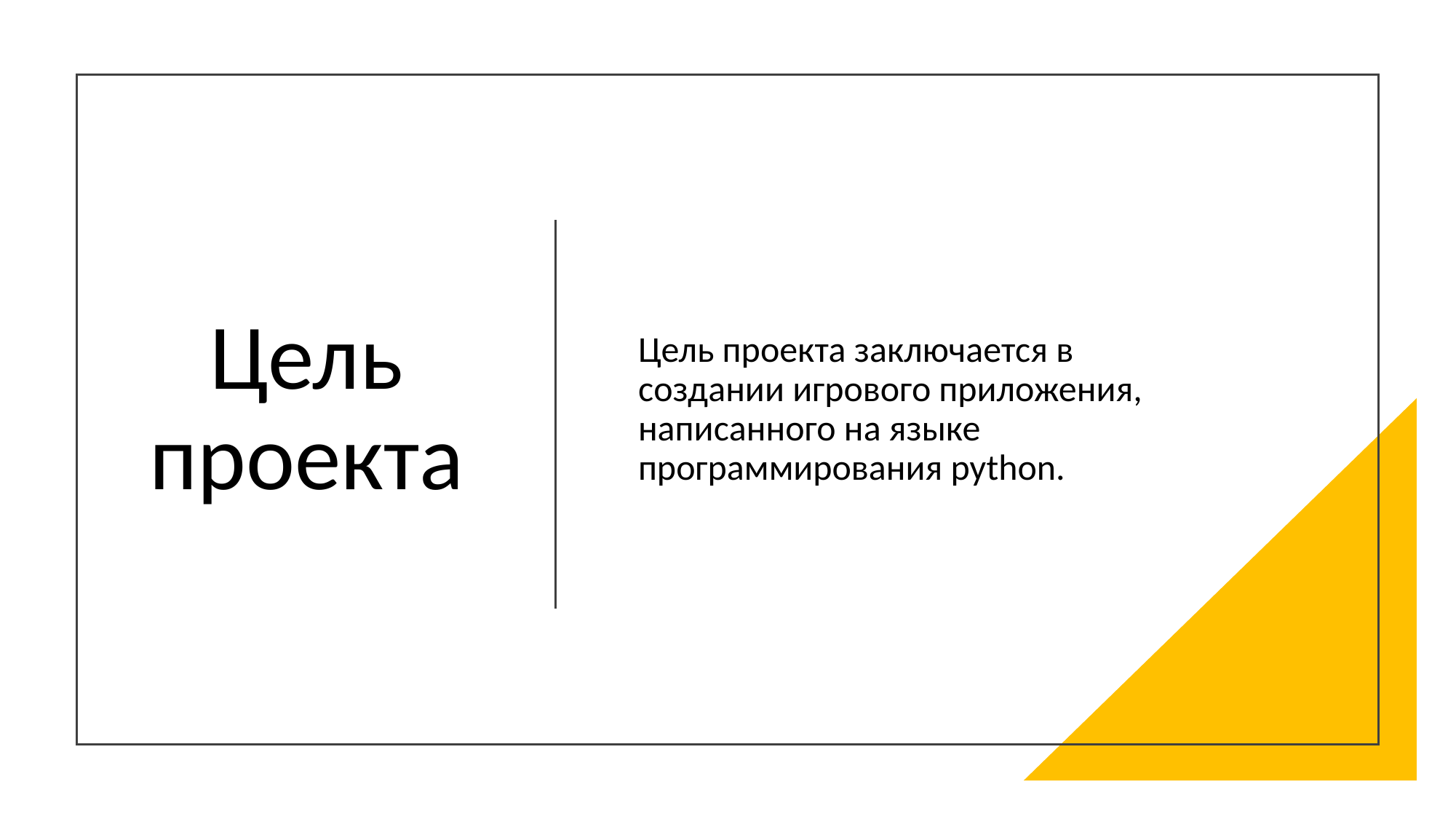

# Цель проекта
Цель проекта заключается в создании игрового приложения, написанного на языке программирования python.